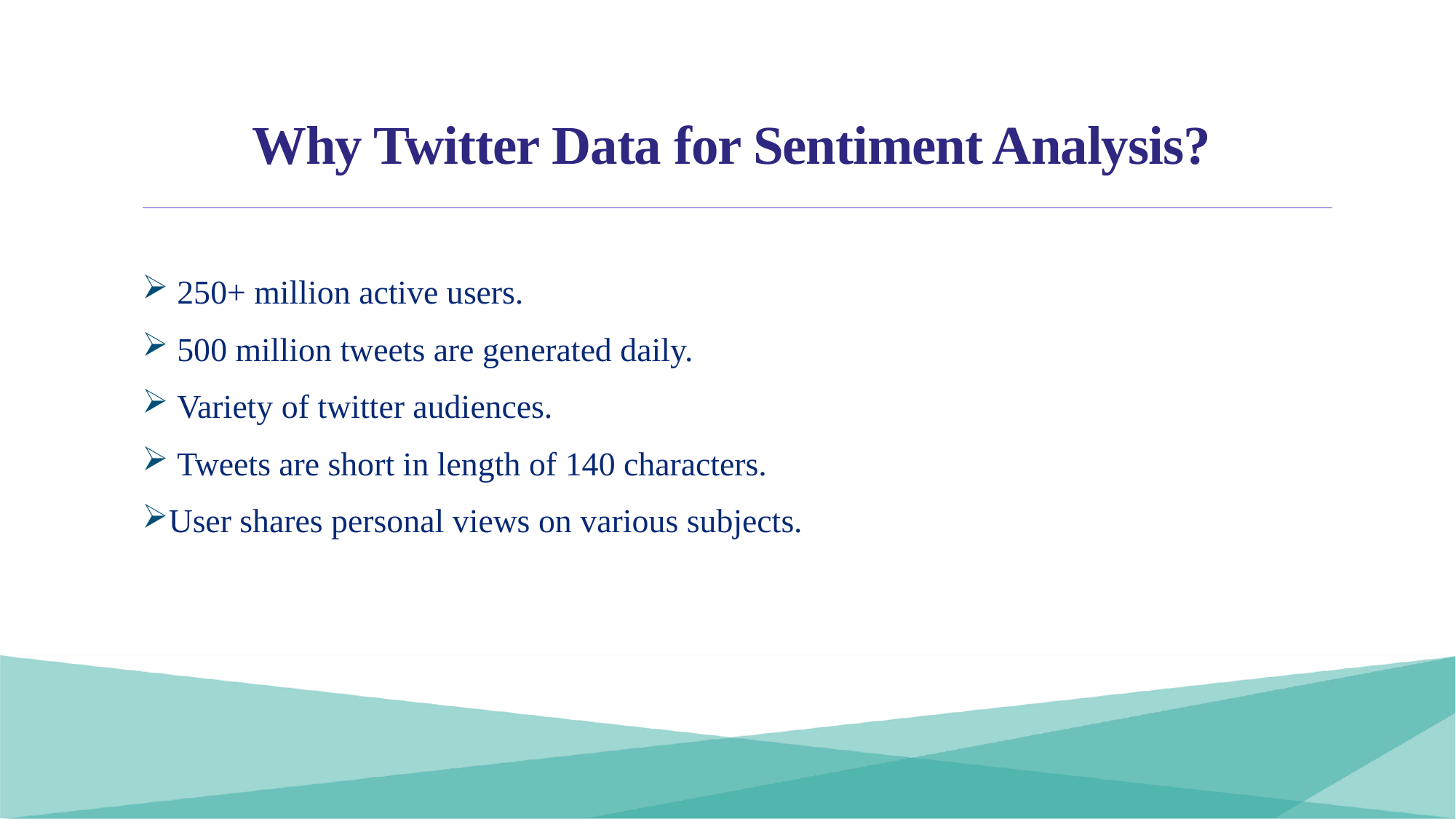

# Why Twitter Data for Sentiment Analysis?
 250+ million active users.
 500 million tweets are generated daily.
 Variety of twitter audiences.
 Tweets are short in length of 140 characters.
User shares personal views on various subjects.